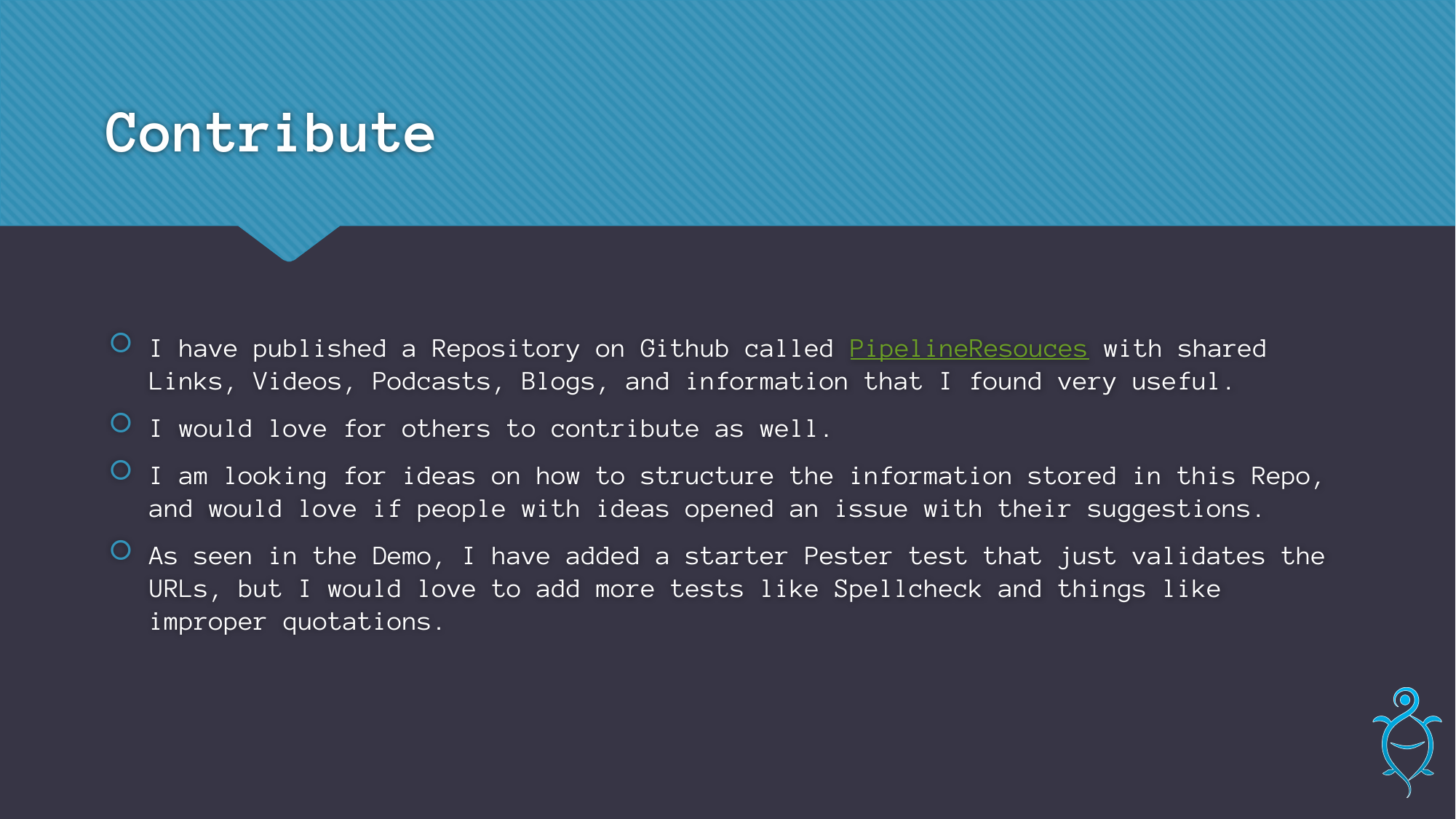

# Contribute
I have published a Repository on Github called PipelineResouces with shared Links, Videos, Podcasts, Blogs, and information that I found very useful.
I would love for others to contribute as well.
I am looking for ideas on how to structure the information stored in this Repo, and would love if people with ideas opened an issue with their suggestions.
As seen in the Demo, I have added a starter Pester test that just validates the URLs, but I would love to add more tests like Spellcheck and things like improper quotations.